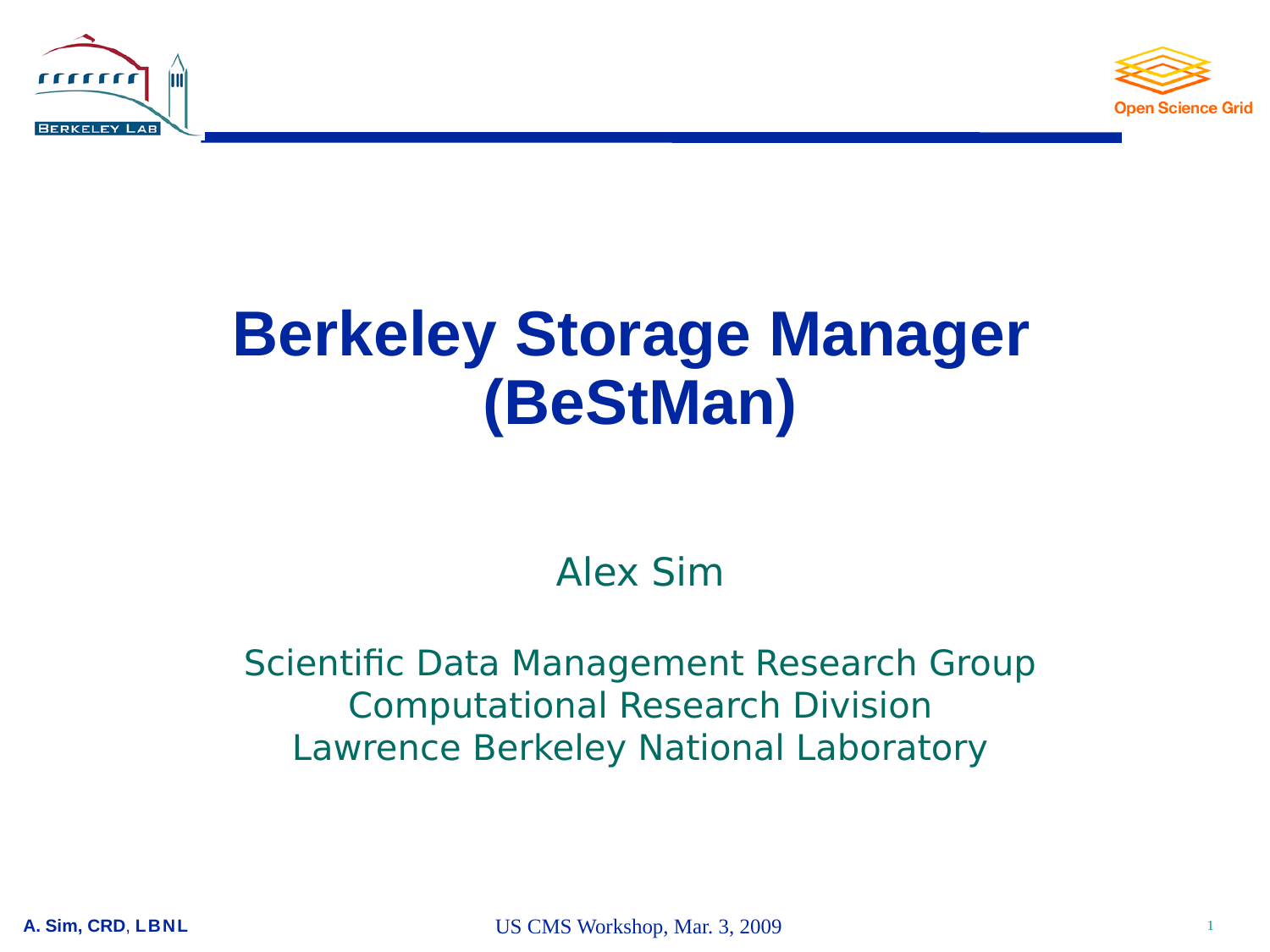

Berkeley Storage Manager
(BeStMan)

Alex Sim

Scientific Data Management Research Group
Computational Research Division
Lawrence Berkeley National Laboratory